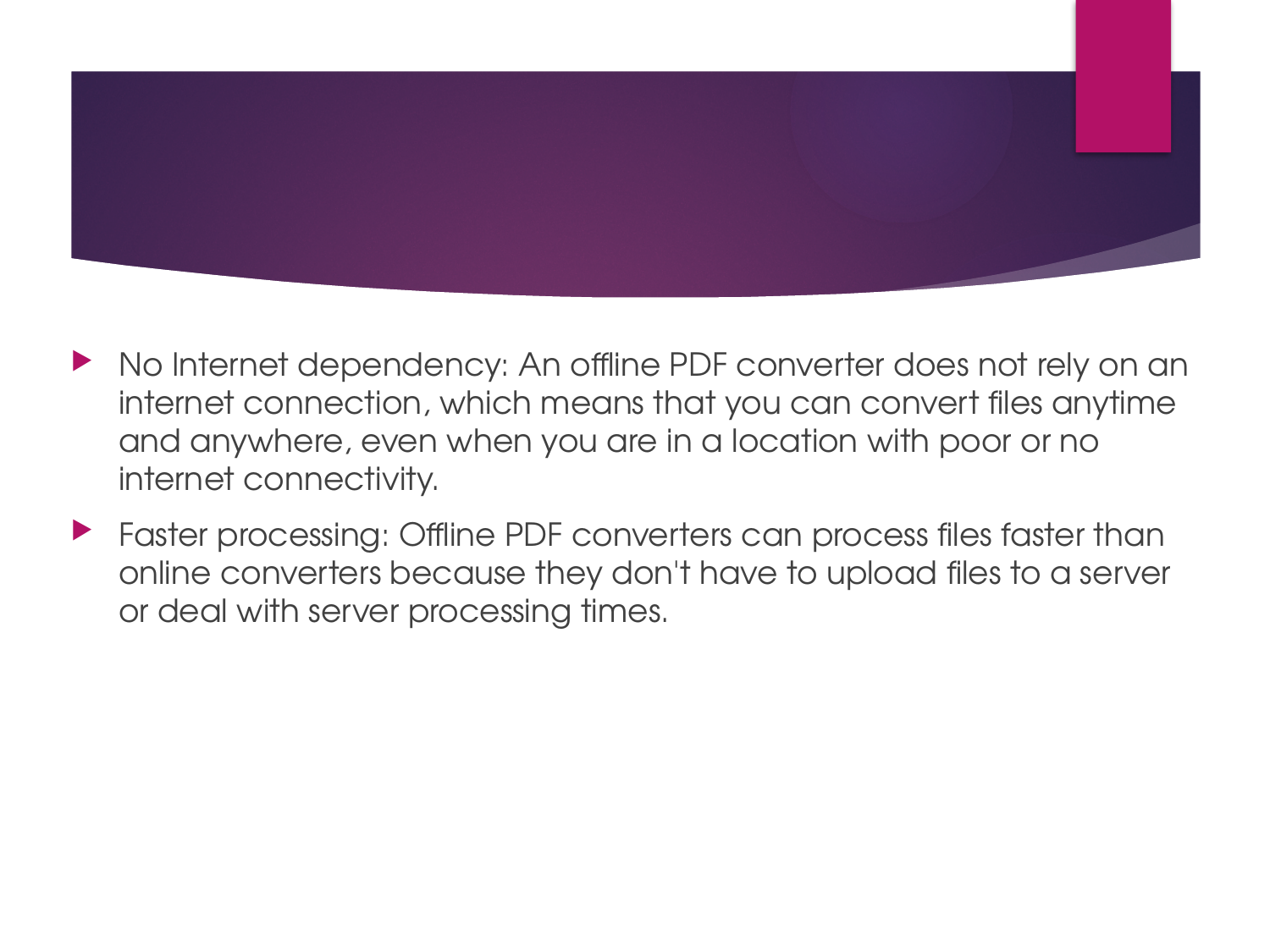

No Internet dependency: An offline PDF converter does not rely on an internet connection, which means that you can convert files anytime and anywhere, even when you are in a location with poor or no internet connectivity.
Faster processing: Offline PDF converters can process files faster than online converters because they don't have to upload files to a server or deal with server processing times.